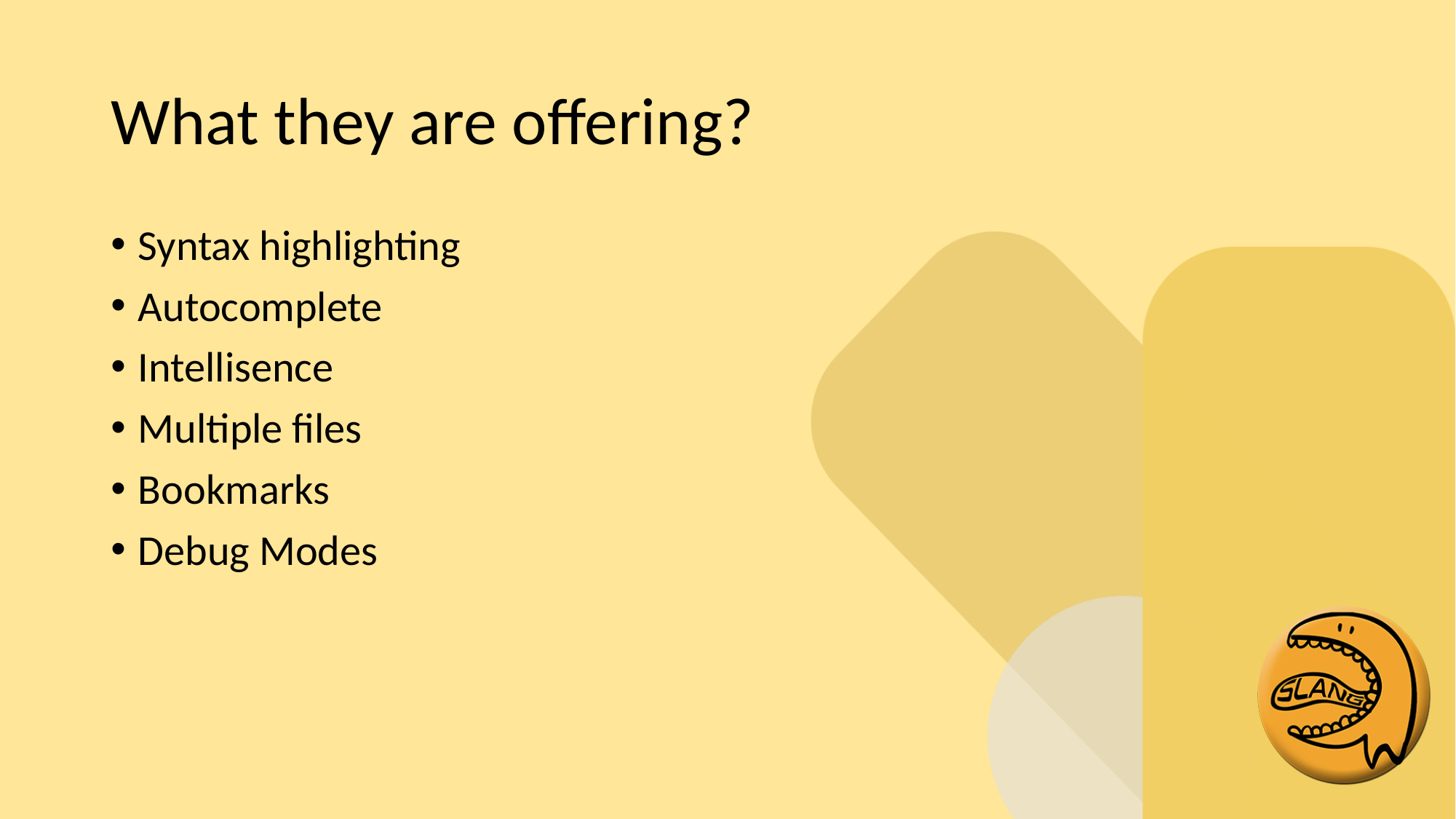

# What they are offering?
Syntax highlighting
Autocomplete
Intellisence
Multiple files
Bookmarks
Debug Modes